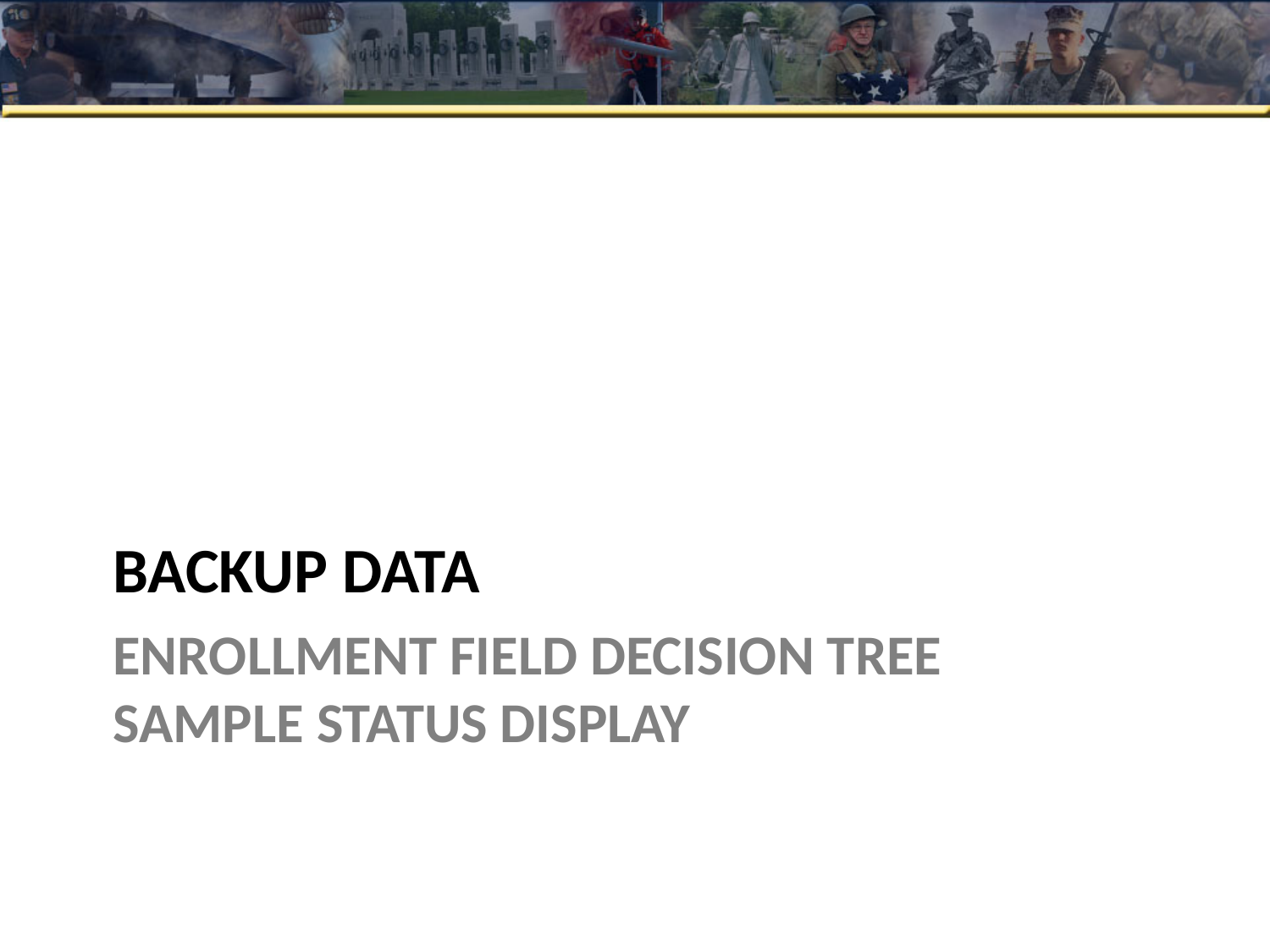

BACKUP DATA
# Enrollment field decision tree Sample Status Display